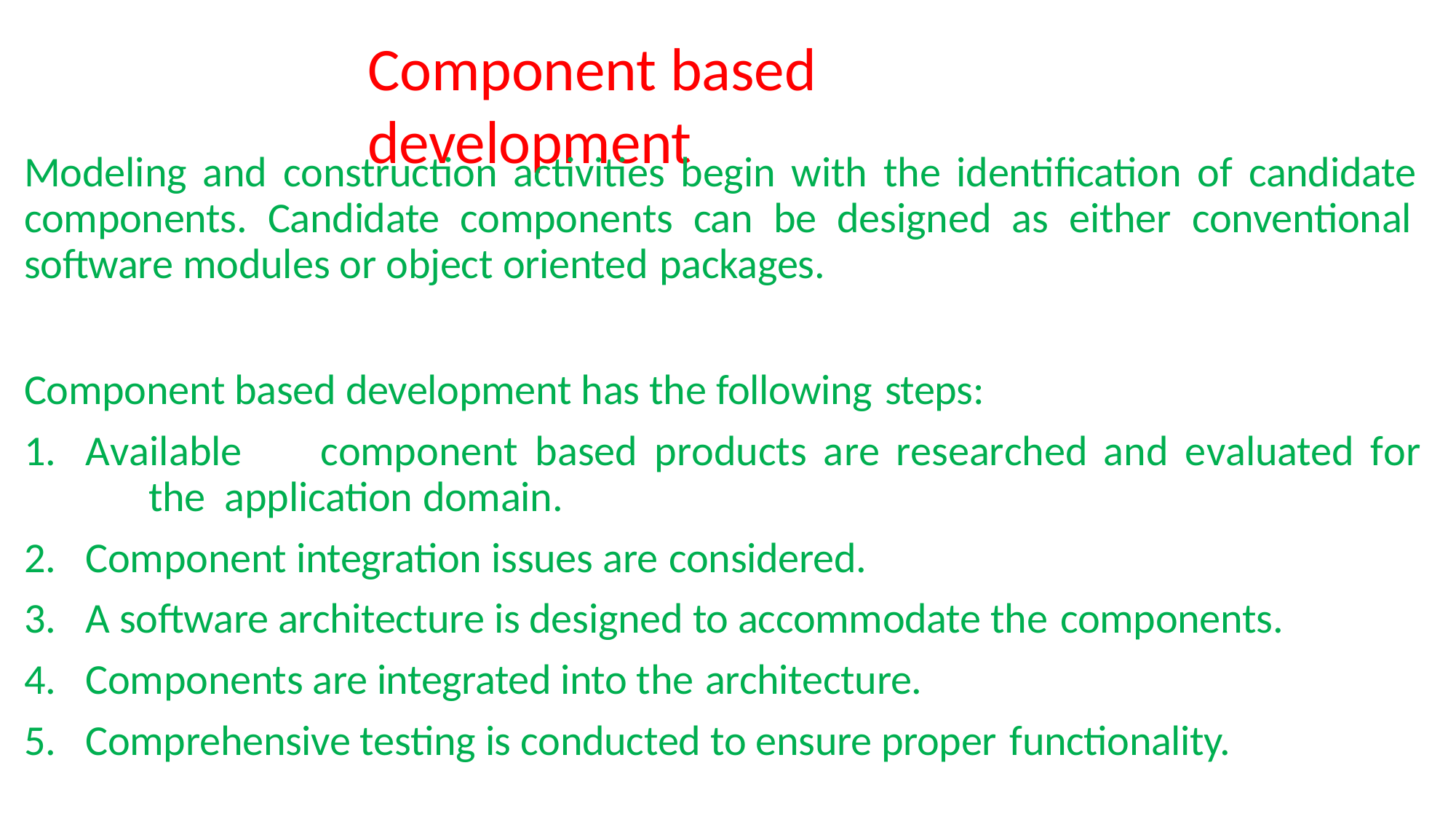

# Component based development
Modeling and construction activities begin with the identification of candidate  components. Candidate components can be designed as either conventional  software modules or object oriented packages.

Component based development has the following steps:
Available	component	based	products	are	researched	and	evaluated	for	the  application domain.
Component integration issues are considered.
A software architecture is designed to accommodate the components.
Components are integrated into the architecture.
Comprehensive testing is conducted to ensure proper functionality.